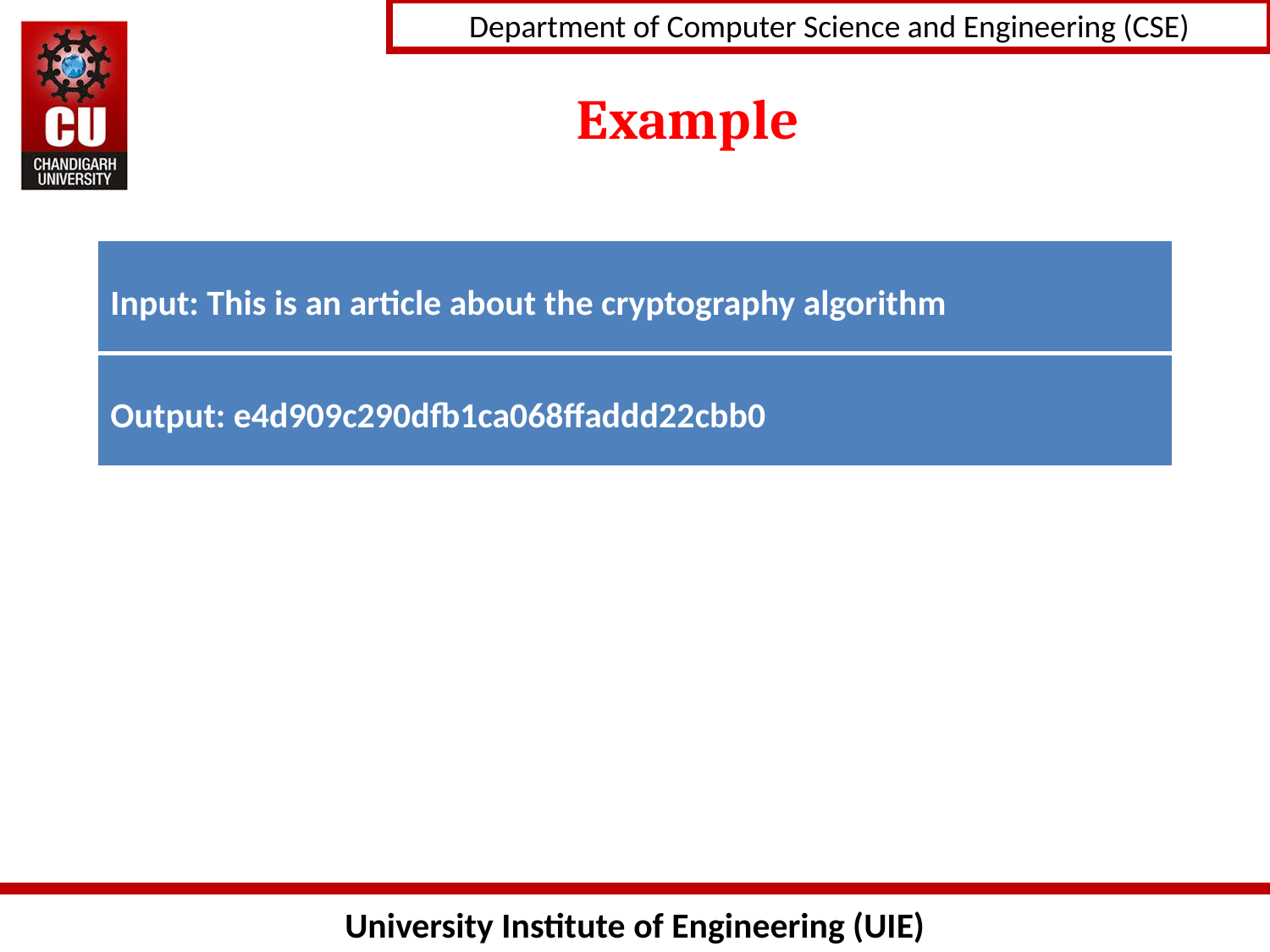

# Example
| Input: This is an article about the cryptography algorithm |
| --- |
| Output: e4d909c290dfb1ca068ffaddd22cbb0 |